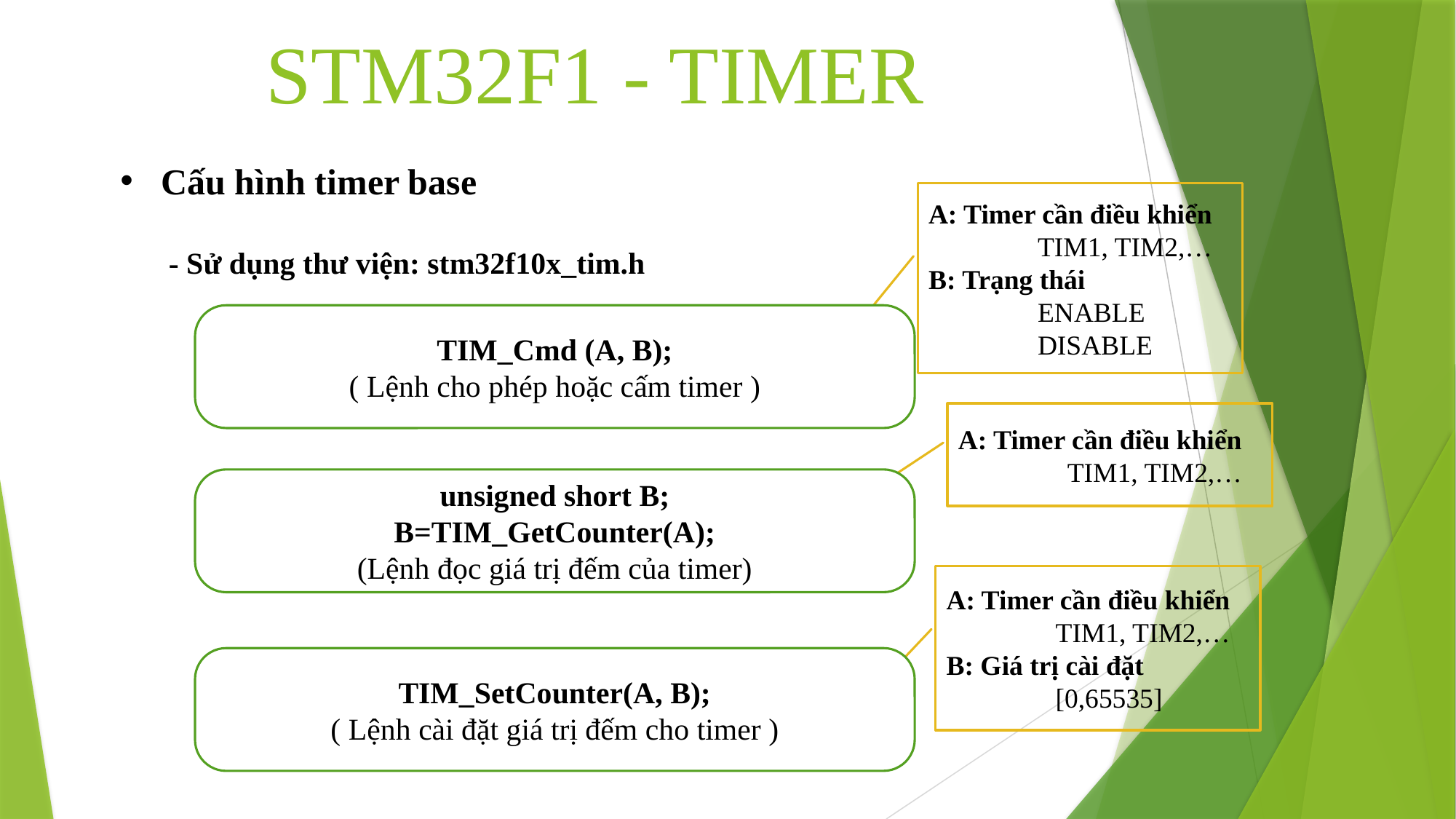

STM32F1 - TIMER
Cấu hình timer base
A: Timer cần điều khiển
	TIM1, TIM2,…
B: Trạng thái
	ENABLE
	DISABLE
- Sử dụng thư viện: stm32f10x_tim.h
TIM_Cmd (A, B);
( Lệnh cho phép hoặc cấm timer )
A: Timer cần điều khiển
	TIM1, TIM2,…
unsigned short B;
B=TIM_GetCounter(A);
(Lệnh đọc giá trị đếm của timer)
A: Timer cần điều khiển
	TIM1, TIM2,…
B: Giá trị cài đặt
	[0,65535]
TIM_SetCounter(A, B);
( Lệnh cài đặt giá trị đếm cho timer )